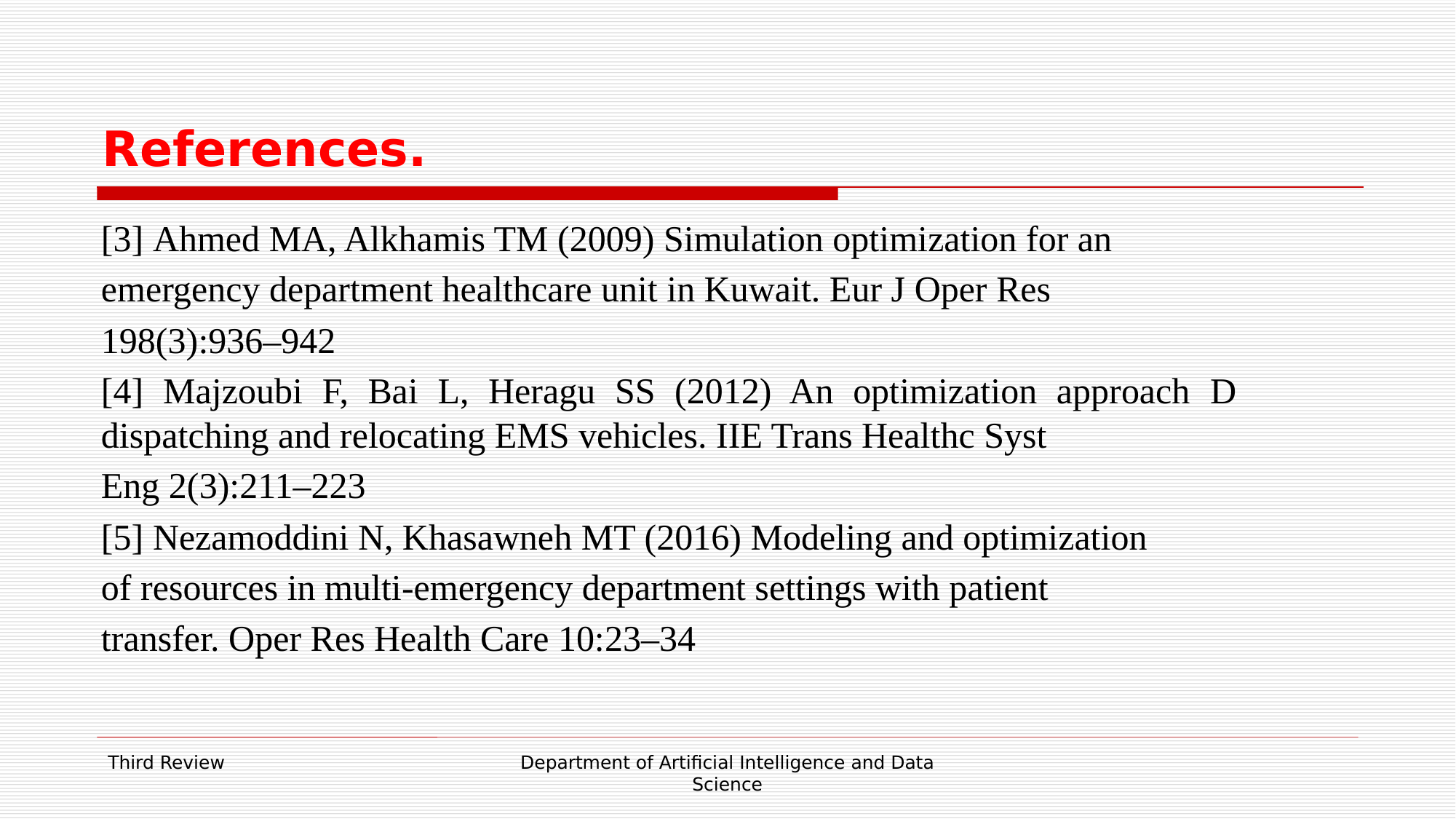

# References.
[3] Ahmed MA, Alkhamis TM (2009) Simulation optimization for an
emergency department healthcare unit in Kuwait. Eur J Oper Res
198(3):936–942
[4] Majzoubi F, Bai L, Heragu SS (2012) An optimization approach D       dispatching and relocating EMS vehicles. IIE Trans Healthc Syst
Eng 2(3):211–223
[5] Nezamoddini N, Khasawneh MT (2016) Modeling and optimization
of resources in multi-emergency department settings with patient
transfer. Oper Res Health Care 10:23–34
Third Review
Department of Artificial Intelligence and Data Science
25